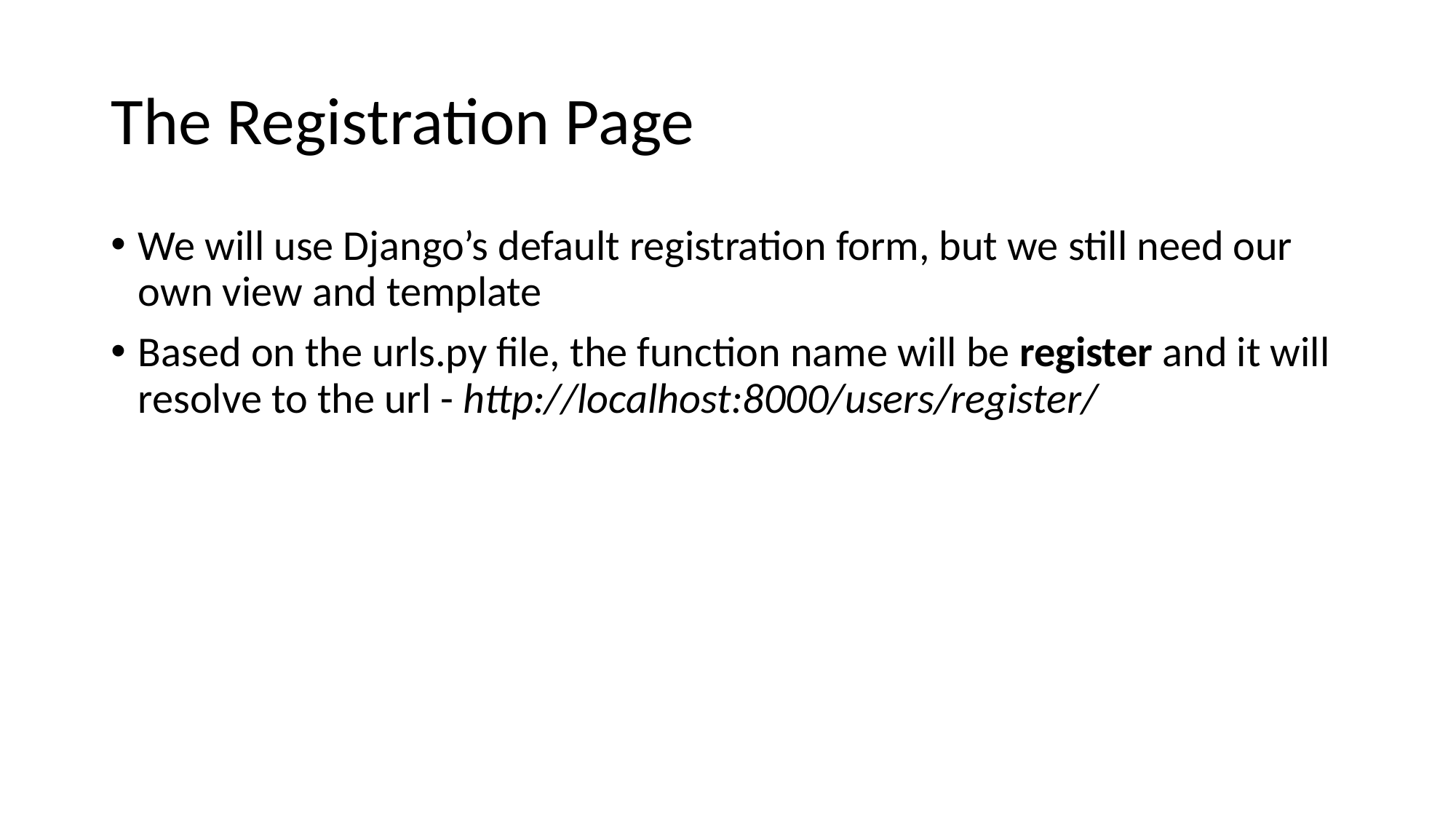

# The Registration Page
We will use Django’s default registration form, but we still need our own view and template
Based on the urls.py file, the function name will be register and it will resolve to the url - http://localhost:8000/users/register/